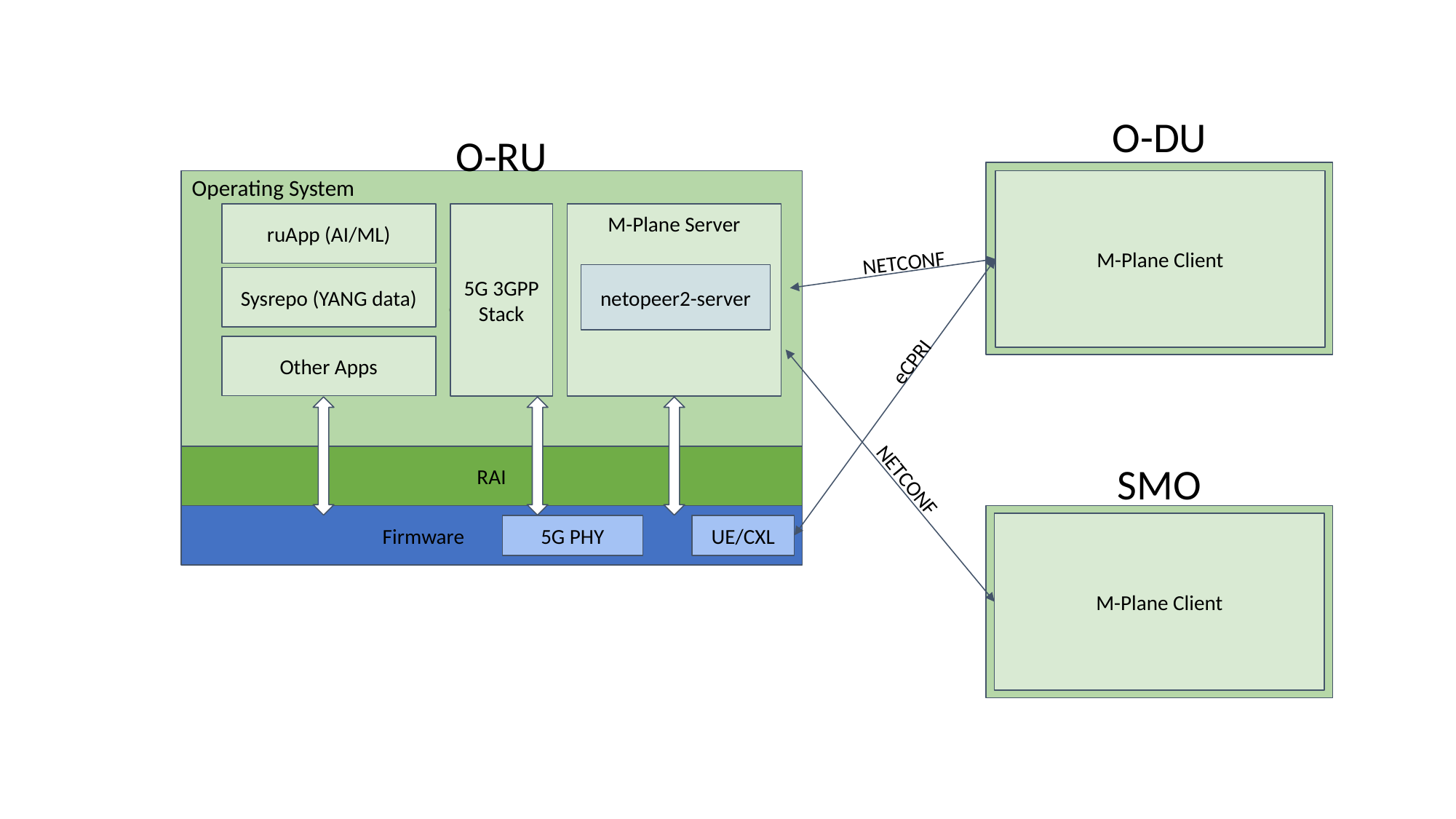

O-DU
O-RU
Operating System

Operating
M-Plane Client
ruApp (AI/ML)
5G 3GPP Stack
M-Plane Server

NETCONF
netopeer2-server
Sysrepo (YANG data)
Other Apps
eCPRI

RAI
SMO
NETCONF
Firmware

M-Plane Client
5G PHY
UE/CXL